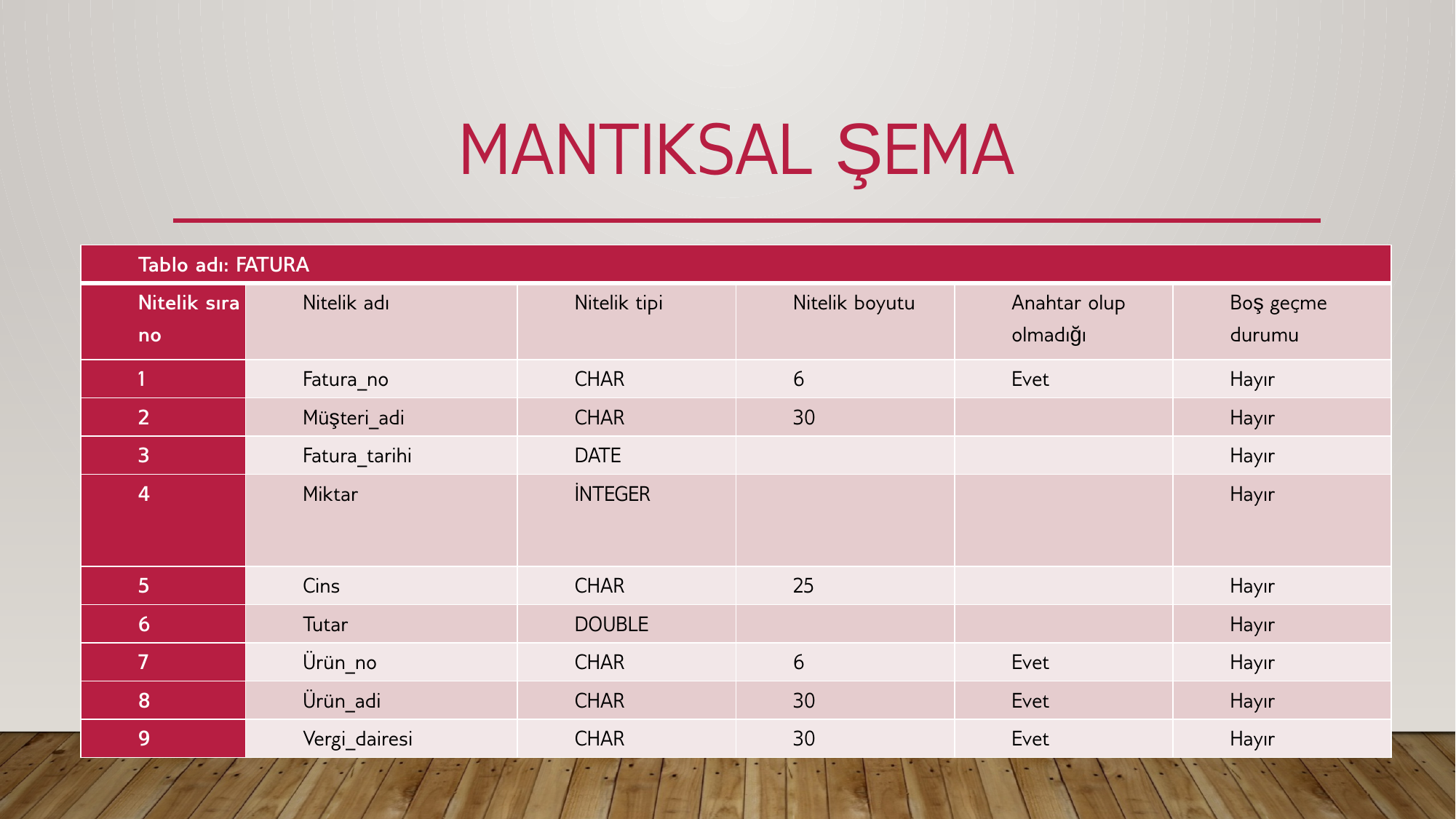

MANTIKSAL ŞEMA
| Tablo adı: FATURA |  |  |  |  |  |
| --- | --- | --- | --- | --- | --- |
| Nitelik sıra no | Nitelik adı | Nitelik tipi | Nitelik boyutu | Anahtar olup olmadığı | Boş geçme durumu |
| 1 | Fatura\_no | CHAR | 6 | Evet | Hayır |
| 2 | Müşteri\_adi | CHAR | 30 |  | Hayır |
| 3 | Fatura\_tarihi | DATE |  |  | Hayır |
| 4 | Miktar | İNTEGER |  |  | Hayır |
| 5 | Cins | CHAR | 25 |  | Hayır |
| 6 | Tutar | DOUBLE |  |  | Hayır |
| 7 | Ürün\_no | CHAR | 6 | Evet | Hayır |
| 8 | Ürün\_adi | CHAR | 30 | Evet | Hayır |
| 9 | Vergi\_dairesi | CHAR | 30 | Evet | Hayır |